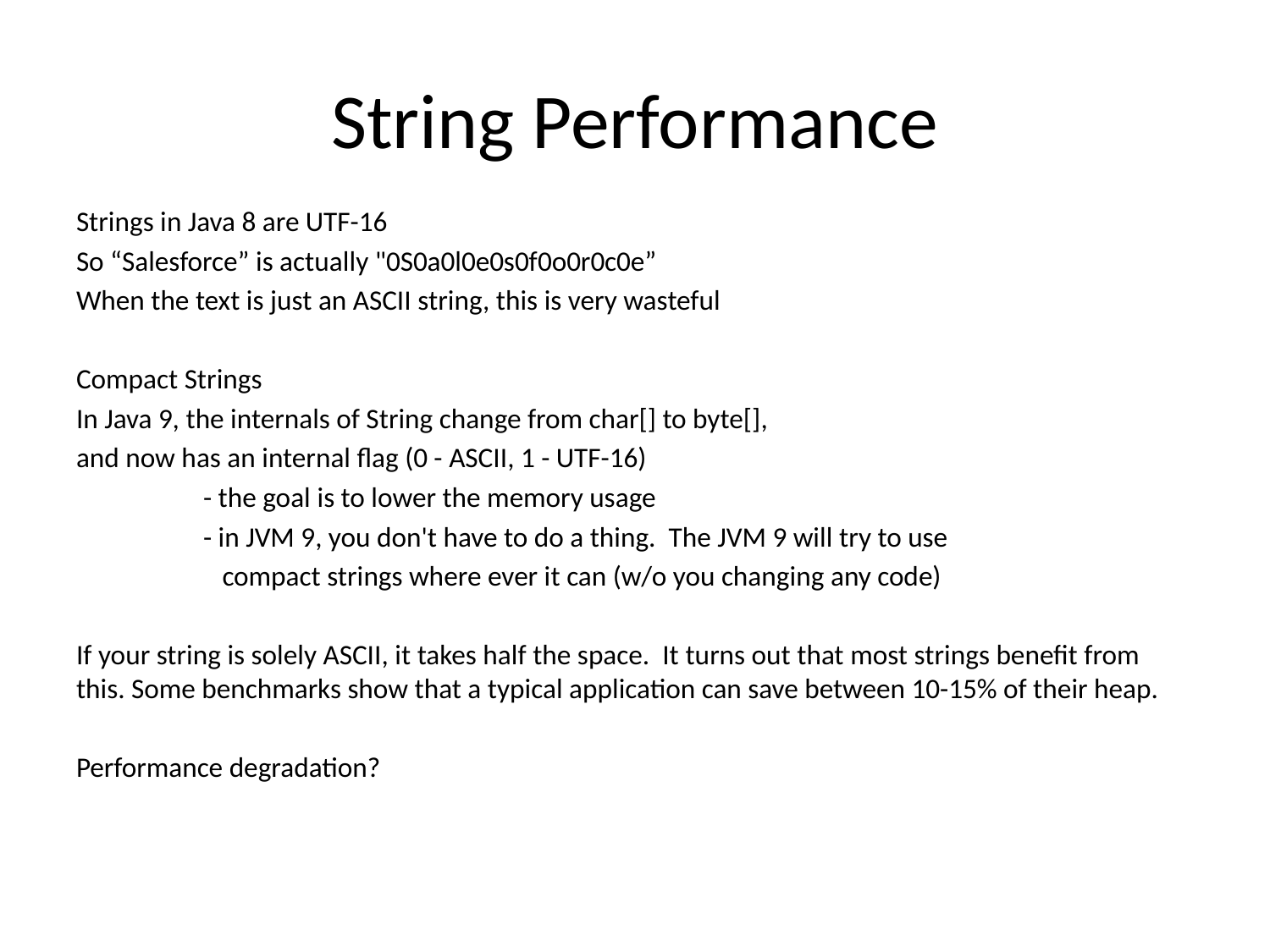

# String Performance
Strings in Java 8 are UTF-16
So “Salesforce” is actually "0S0a0l0e0s0f0o0r0c0e”
When the text is just an ASCII string, this is very wasteful

Compact Strings
In Java 9, the internals of String change from char[] to byte[],
and now has an internal flag (0 - ASCII, 1 - UTF-16)
	- the goal is to lower the memory usage
	- in JVM 9, you don't have to do a thing.  The JVM 9 will try to use
	   compact strings where ever it can (w/o you changing any code)

If your string is solely ASCII, it takes half the space.  It turns out that most strings benefit from this. Some benchmarks show that a typical application can save between 10-15% of their heap.

Performance degradation?